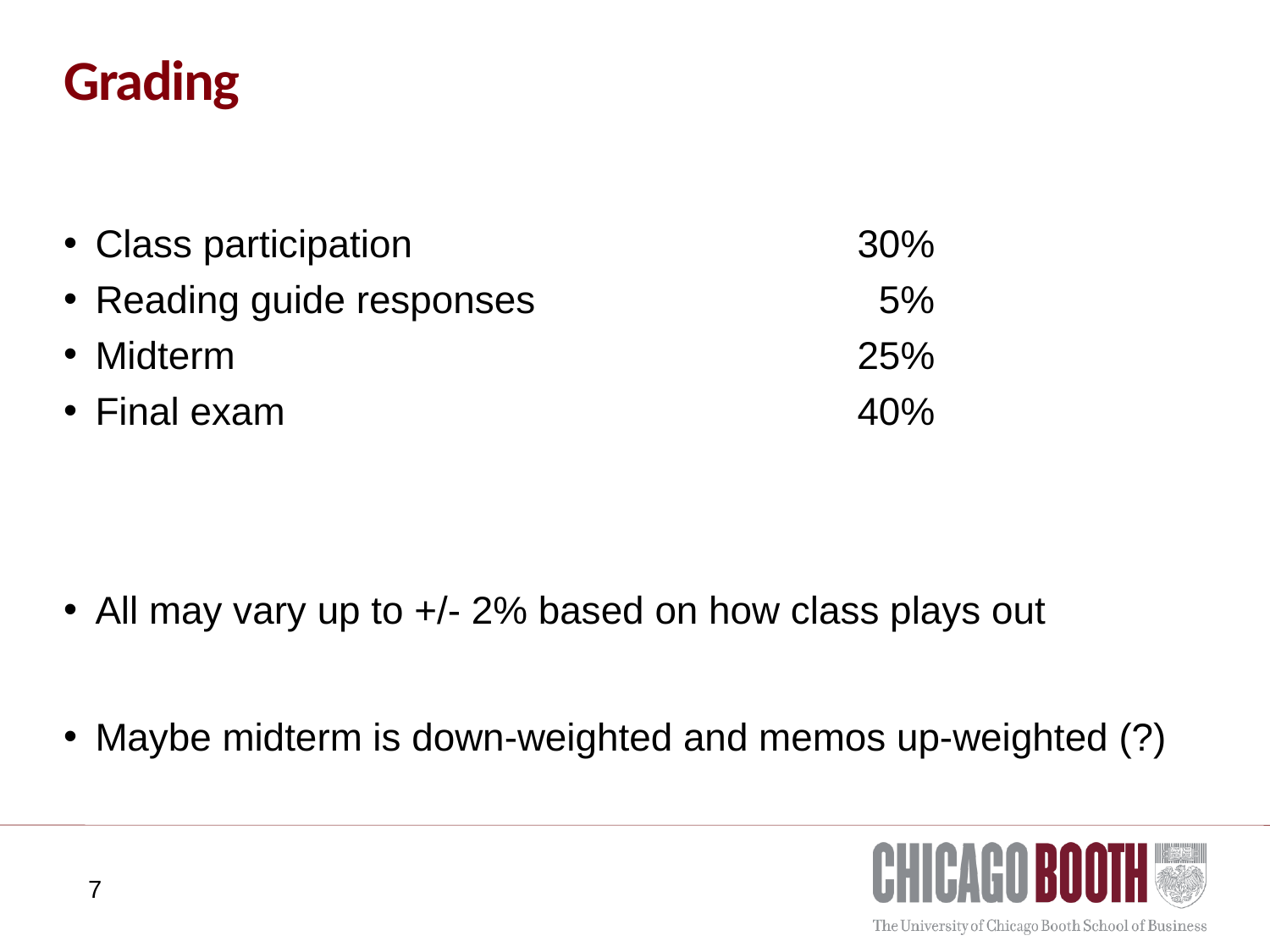

# Grading

Class participation 				30%
Reading guide responses 			  5%
Midterm 					25%
Final exam 					40%

All may vary up to +/- 2% based on how class plays out

Maybe midterm is down-weighted and memos up-weighted (?)